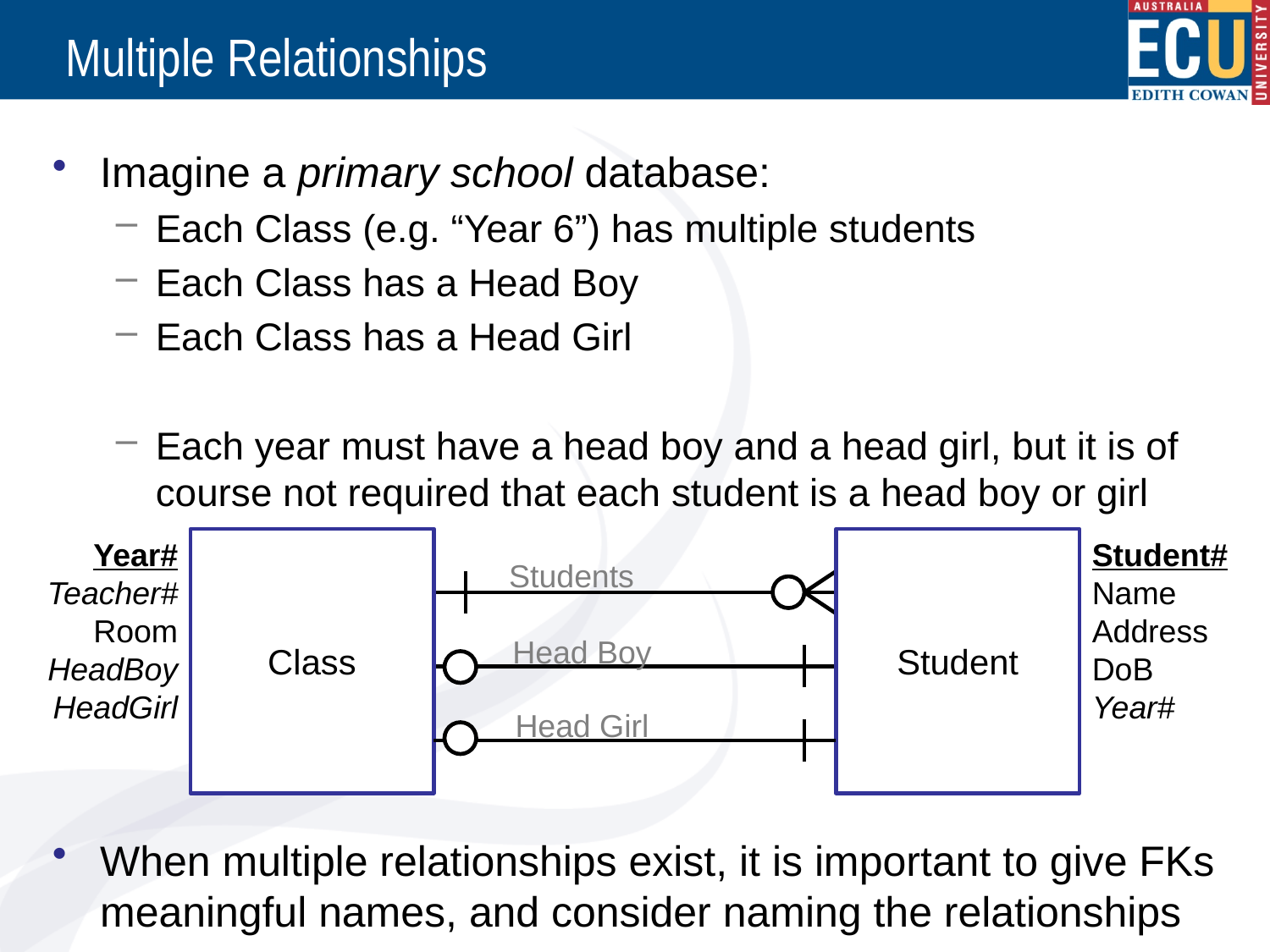

# Multiple Relationships
Imagine a primary school database:
Each Class (e.g. “Year 6”) has multiple students
Each Class has a Head Boy
Each Class has a Head Girl

Each year must have a head boy and a head girl, but it is of course not required that each student is a head boy or girl

When multiple relationships exist, it is important to give FKs meaningful names, and consider naming the relationships
Year#
Teacher#
Room
HeadBoy
HeadGirl
Class
Student
Student#
Name
Address
DoB
Year#

Students

Head Boy

Head Girl